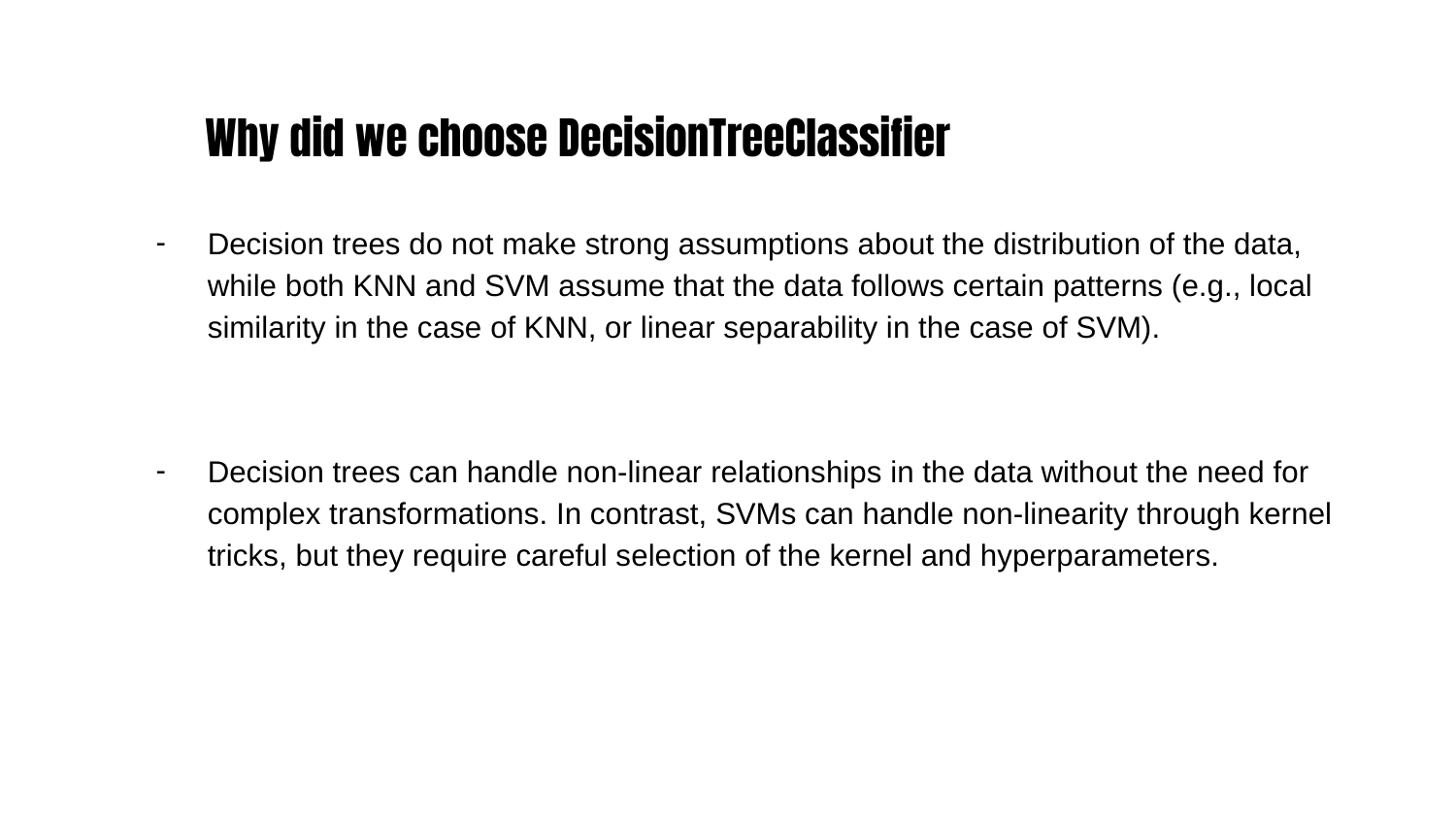

# Why did we choose DecisionTreeClassifier
Decision trees do not make strong assumptions about the distribution of the data, while both KNN and SVM assume that the data follows certain patterns (e.g., local similarity in the case of KNN, or linear separability in the case of SVM).

Decision trees can handle non-linear relationships in the data without the need for complex transformations. In contrast, SVMs can handle non-linearity through kernel tricks, but they require careful selection of the kernel and hyperparameters.